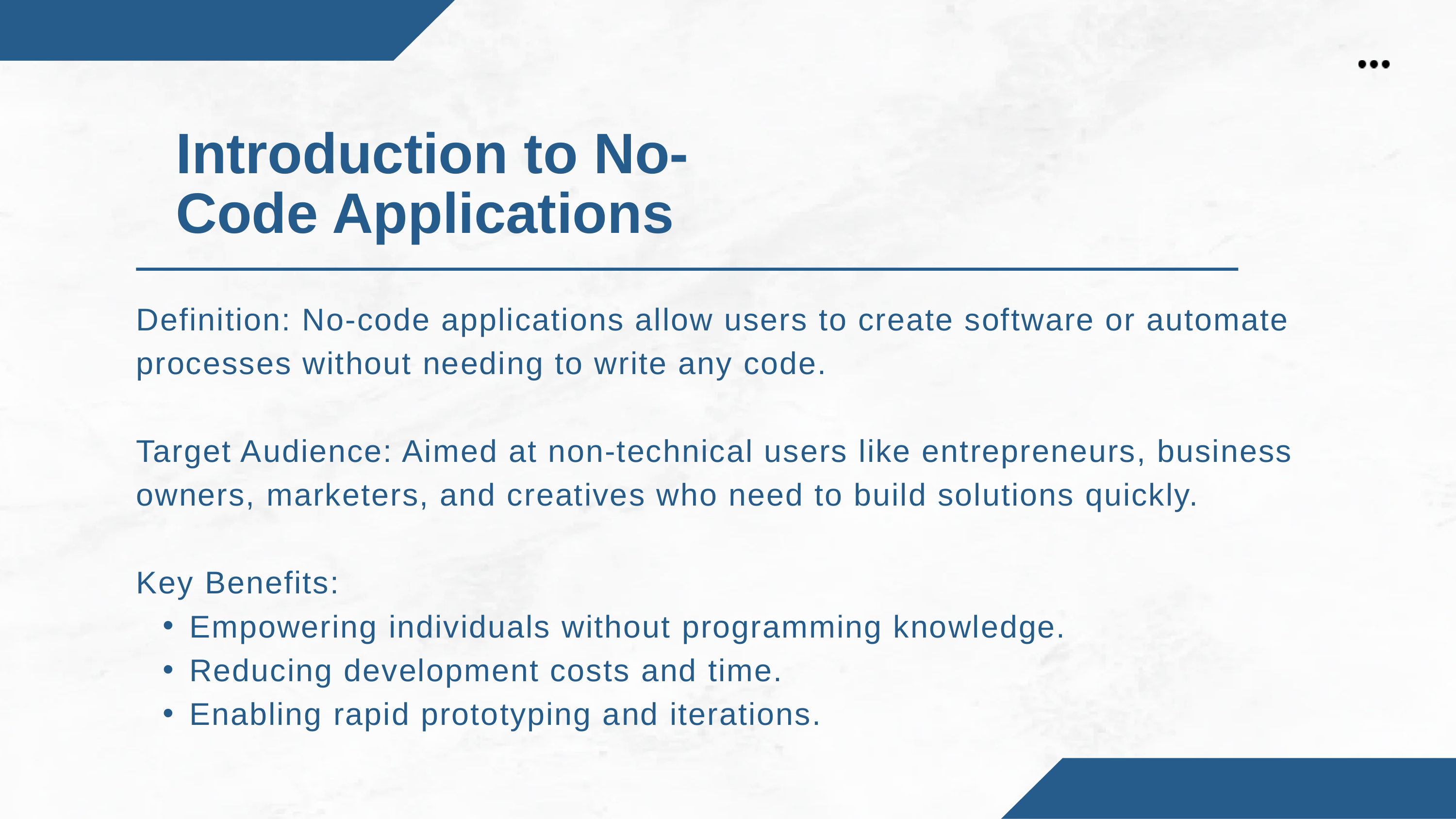

Introduction to No-Code Applications

Definition: No-code applications allow users to create software or automate processes without needing to write any code.

Target Audience: Aimed at non-technical users like entrepreneurs, business owners, marketers, and creatives who need to build solutions quickly.

Key Benefits:
Empowering individuals without programming knowledge.
Reducing development costs and time.
Enabling rapid prototyping and iterations.